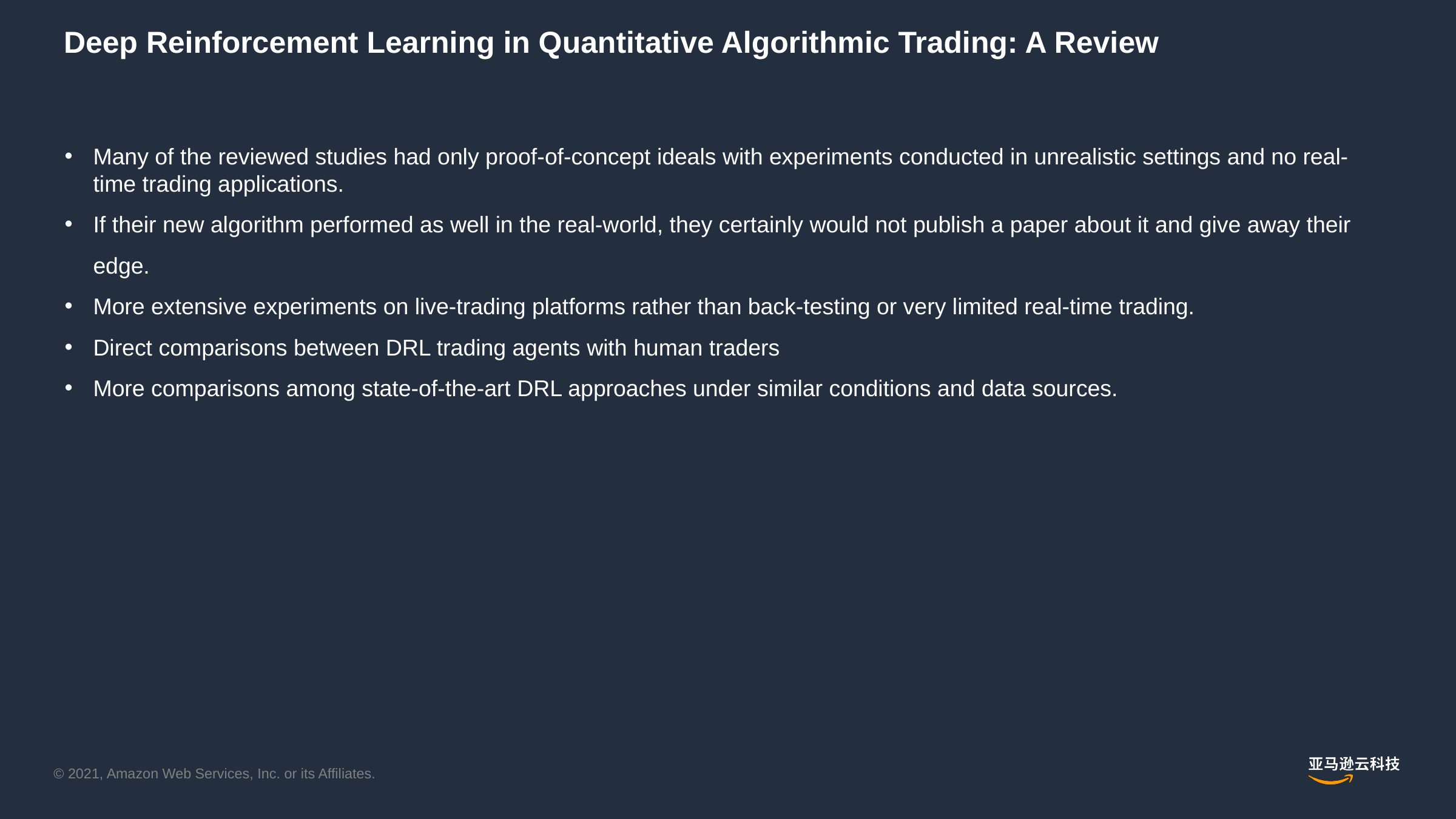

# Deep Reinforcement Learning in Quantitative Algorithmic Trading: A Review
Many of the reviewed studies had only proof-of-concept ideals with experiments conducted in unrealistic settings and no real-time trading applications.
If their new algorithm performed as well in the real-world, they certainly would not publish a paper about it and give away their edge.
More extensive experiments on live-trading platforms rather than back-testing or very limited real-time trading.
Direct comparisons between DRL trading agents with human traders
More comparisons among state-of-the-art DRL approaches under similar conditions and data sources.